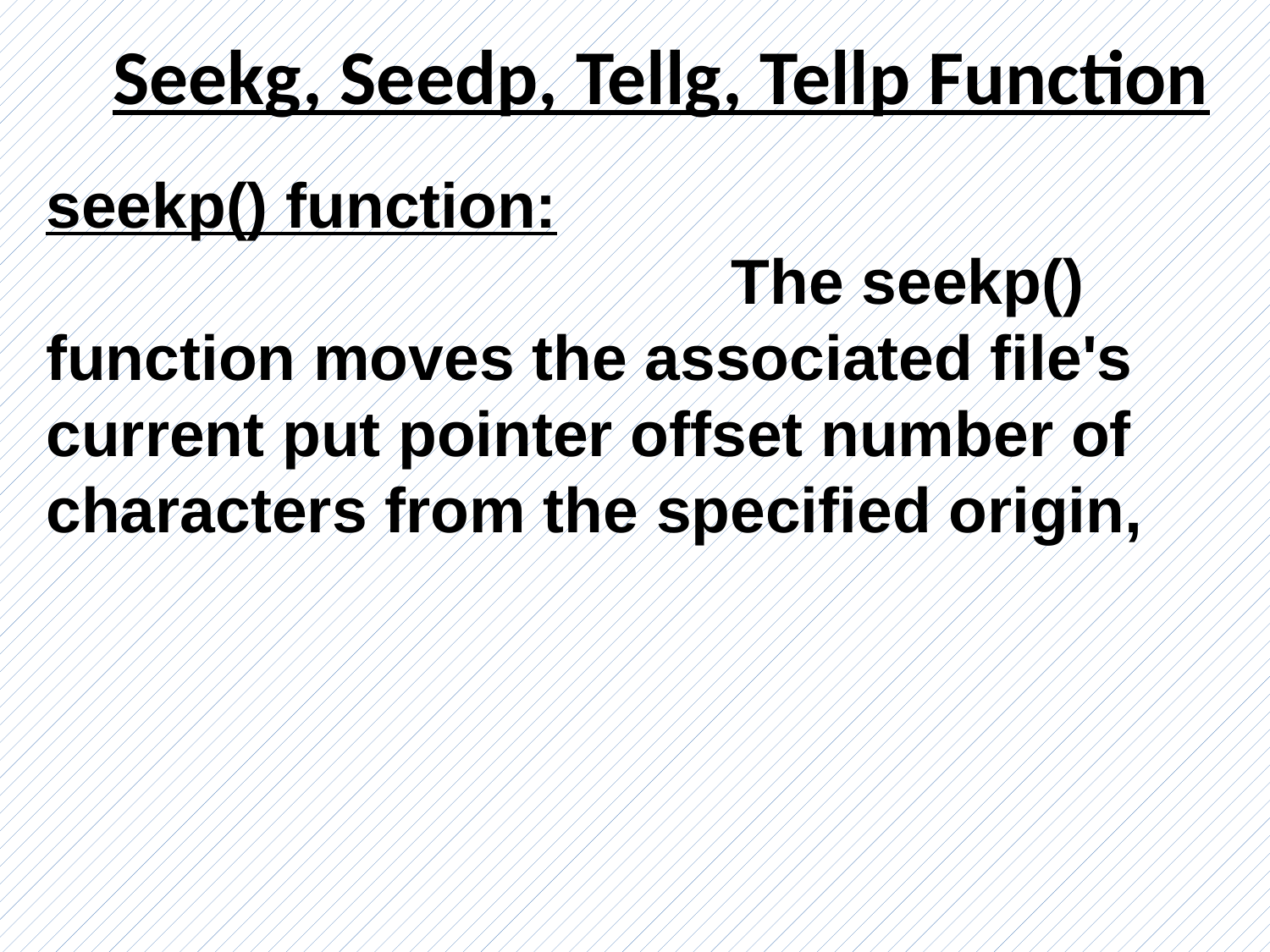

Seekg, Seedp, Tellg, Tellp Function
seekp() function:
                                       The seekp() function moves the associated file's current put pointer offset number of characters from the specified origin,